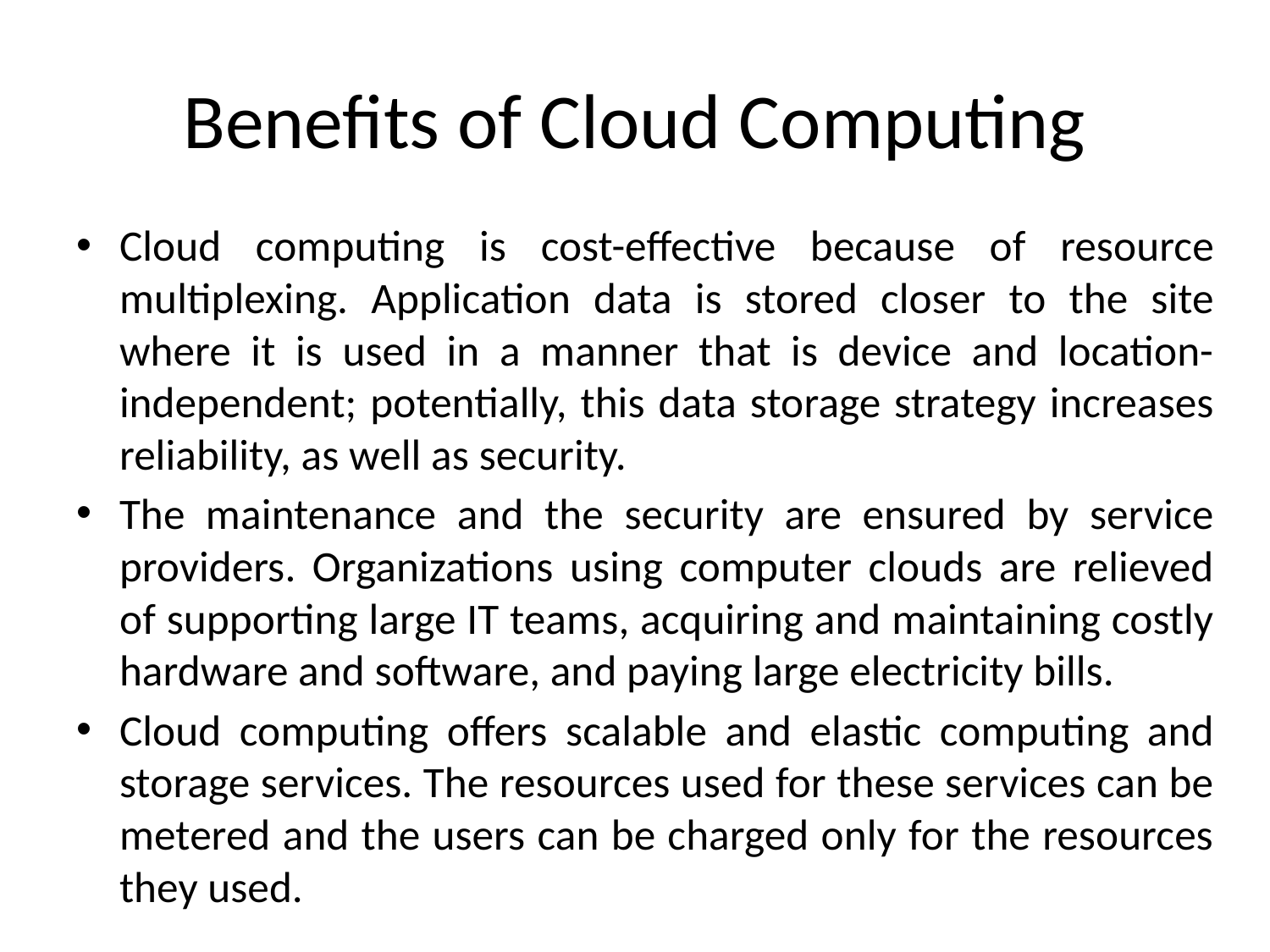

# Benefits of Cloud Computing
Cloud computing is cost-effective because of resource multiplexing. Application data is stored closer to the site where it is used in a manner that is device and location-independent; potentially, this data storage strategy increases reliability, as well as security.
The maintenance and the security are ensured by service providers. Organizations using computer clouds are relieved of supporting large IT teams, acquiring and maintaining costly hardware and software, and paying large electricity bills.
Cloud computing offers scalable and elastic computing and storage services. The resources used for these services can be metered and the users can be charged only for the resources they used.